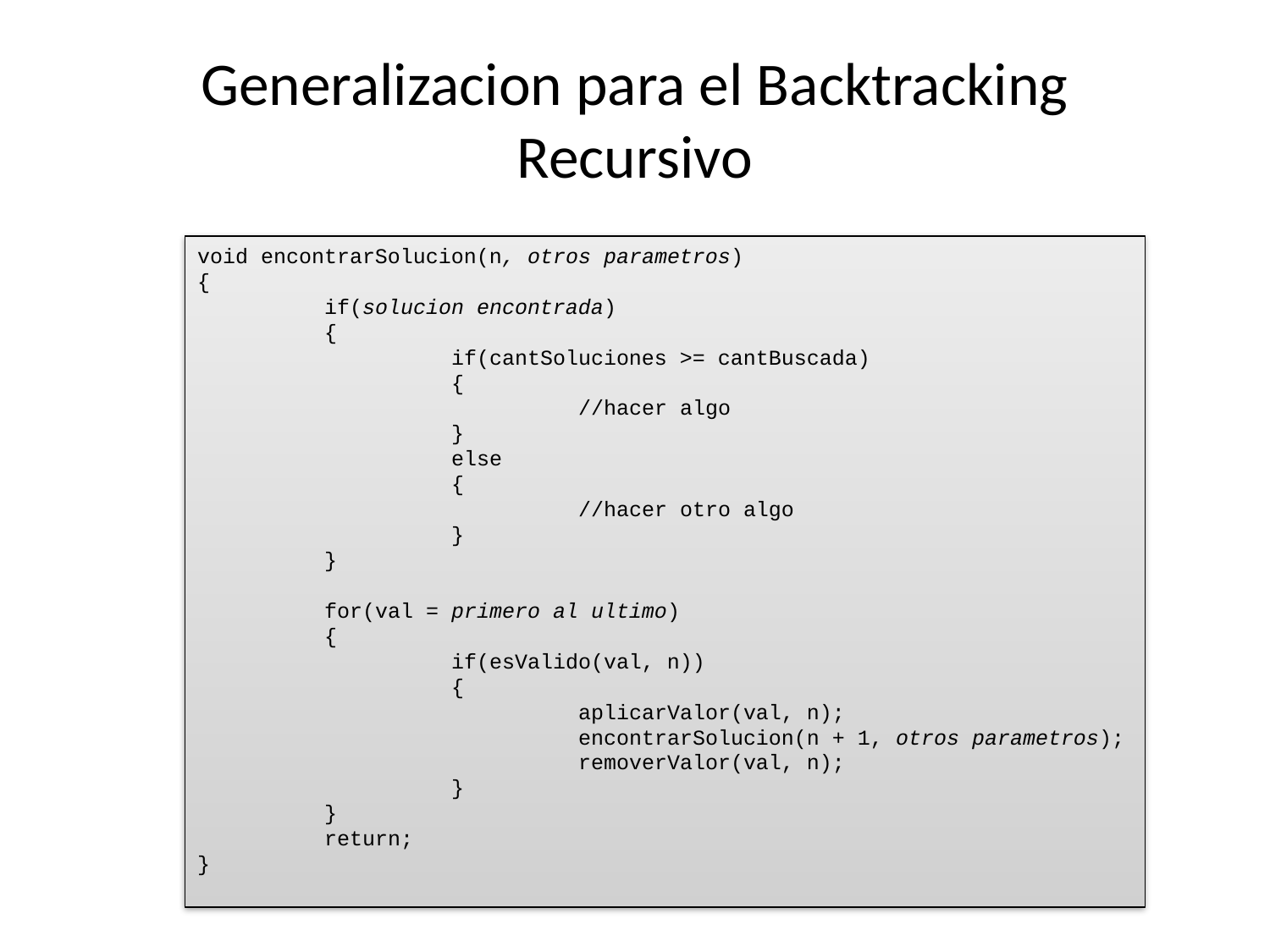

# Generalizacion para el Backtracking Recursivo
void encontrarSolucion(n, otros parametros)
{
	if(solucion encontrada)
	{
		if(cantSoluciones >= cantBuscada)
		{
			//hacer algo
		}
		else
		{
			//hacer otro algo
		}
	}

	for(val = primero al ultimo)
	{
		if(esValido(val, n))
		{
			aplicarValor(val, n);
			encontrarSolucion(n + 1, otros parametros);
			removerValor(val, n);
		}
	}
	return;
}